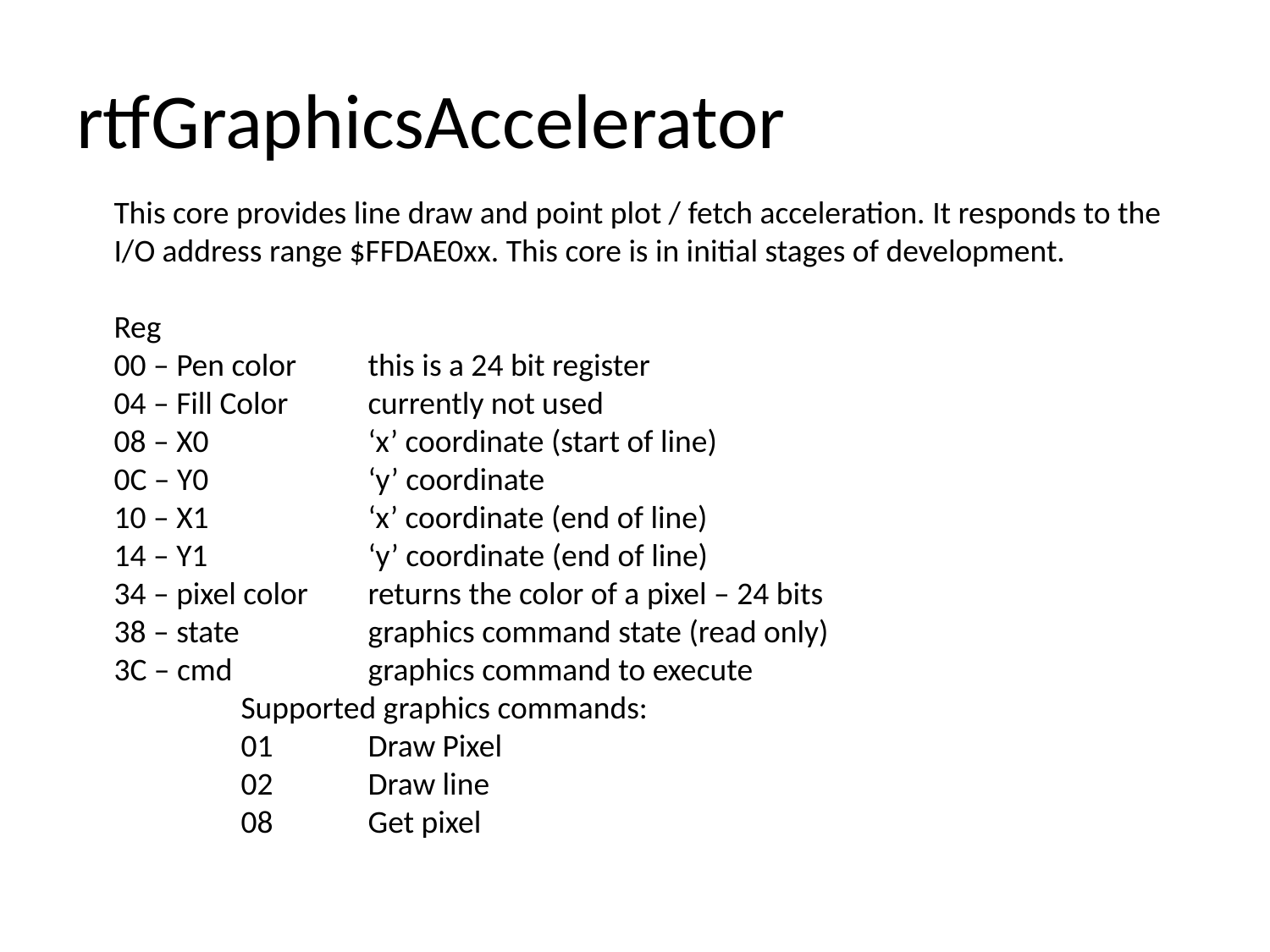

# rtfGraphicsAccelerator
This core provides line draw and point plot / fetch acceleration. It responds to the
I/O address range $FFDAE0xx. This core is in initial stages of development.

Reg
00 – Pen color	this is a 24 bit register
04 – Fill Color	currently not used
08 – X0		‘x’ coordinate (start of line)
0C – Y0		‘y’ coordinate
10 – X1		‘x’ coordinate (end of line)
14 – Y1		‘y’ coordinate (end of line)
34 – pixel color	returns the color of a pixel – 24 bits
38 – state		graphics command state (read only)
3C – cmd		graphics command to execute
	Supported graphics commands:
	01	Draw Pixel
	02	Draw line
	08	Get pixel